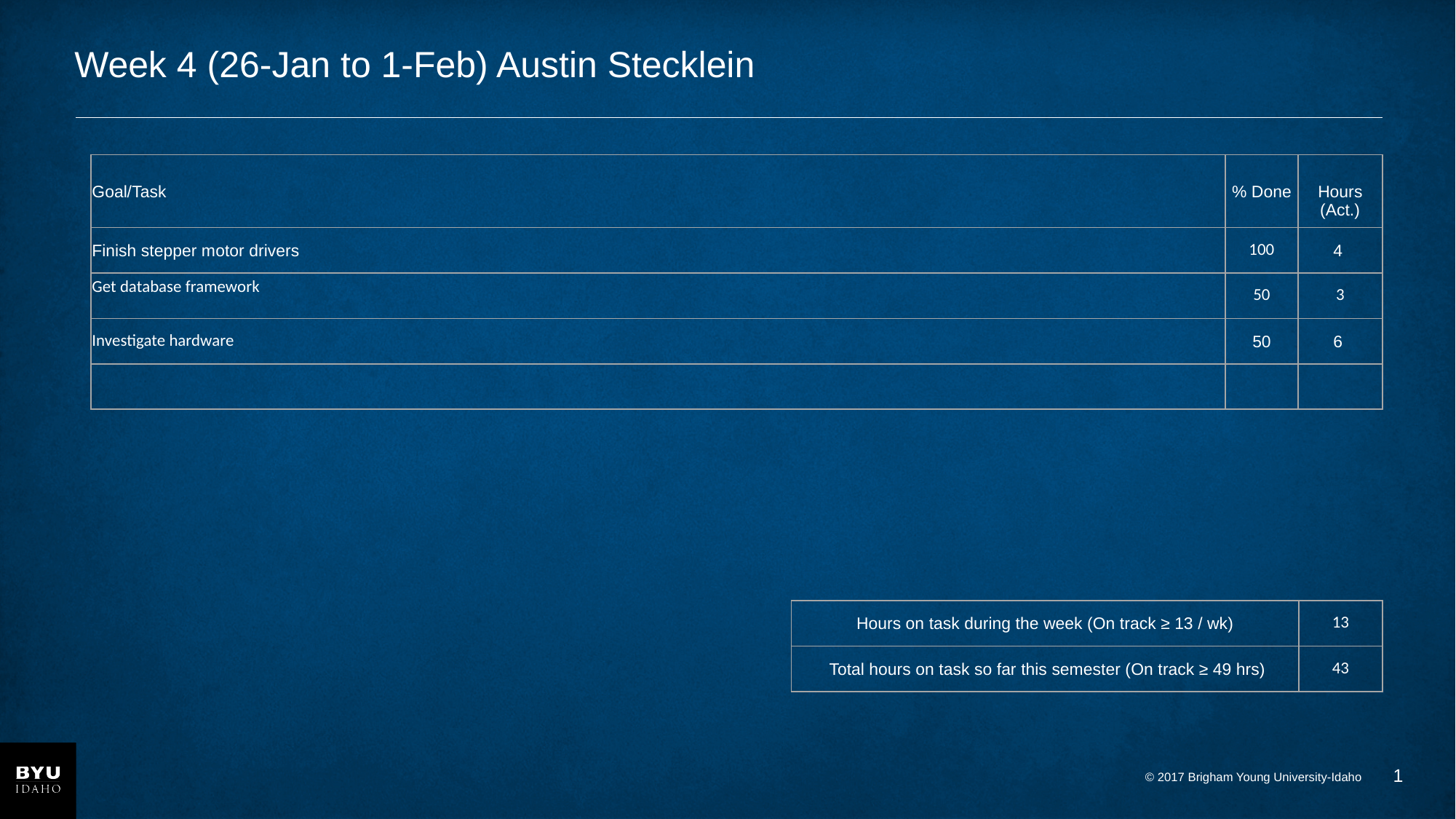

# Week 4 (26-Jan to 1-Feb) Austin Stecklein
| Goal/Task | % Done | Hours (Act.) |
| --- | --- | --- |
| Finish stepper motor drivers | 100 | 4 |
| Get database framework | 50 | 3 |
| Investigate hardware | 50 | 6 |
|  |  |  |
| Hours on task during the week (On track ≥ 13 / wk) | 13 |
| --- | --- |
| Total hours on task so far this semester (On track ≥ 49 hrs) | 43 |